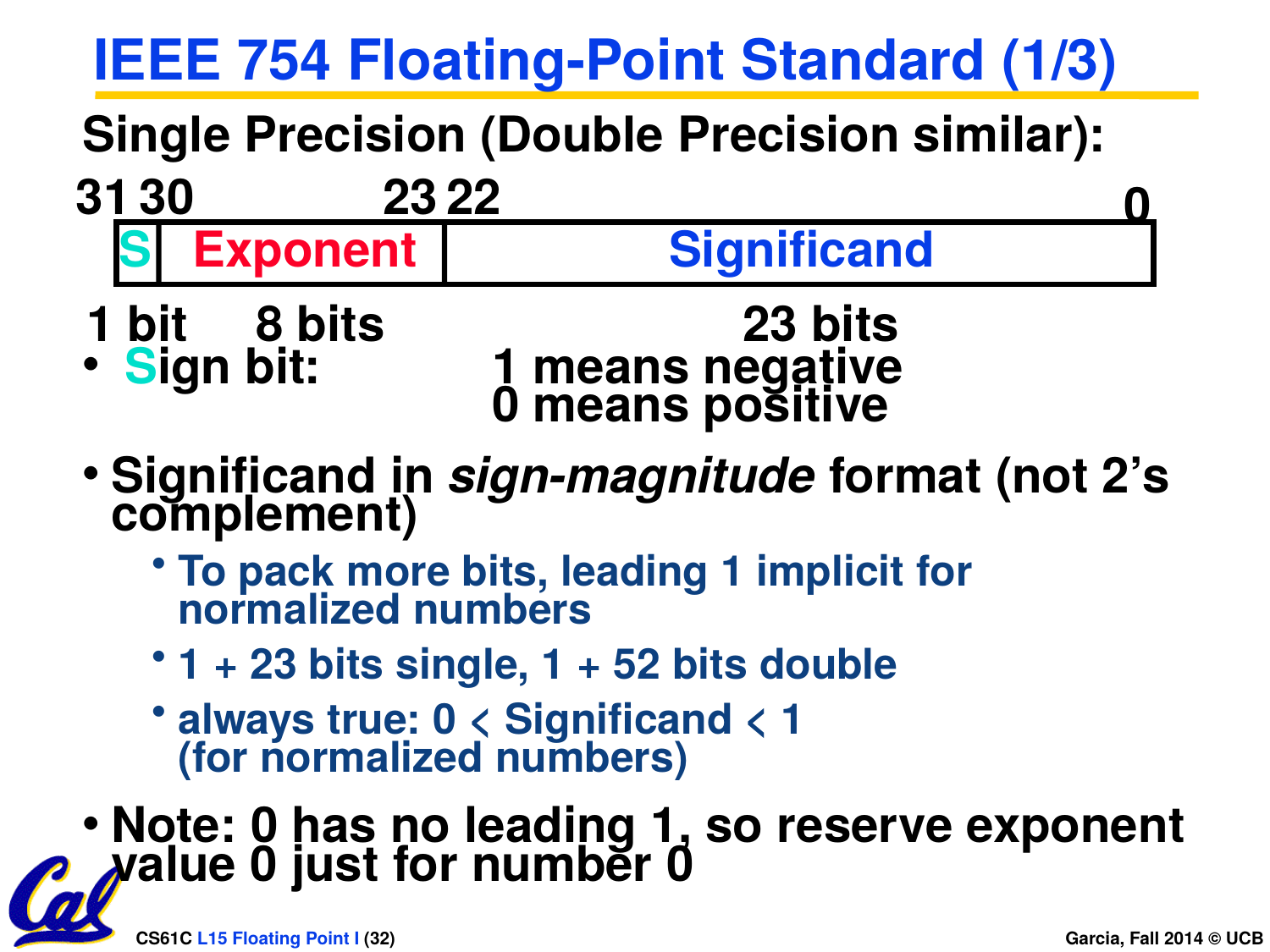

# IEEE 754 Floating-Point Standard (1/3)
Single Precision (Double Precision similar):

 Sign bit:		1 means negative					0 means positive
Significand in sign-magnitude format (not 2’s complement)
To pack more bits, leading 1 implicit for normalized numbers
1 + 23 bits single, 1 + 52 bits double
always true: 0 < Significand < 1                             (for normalized numbers)
Note: 0 has no leading 1, so reserve exponent value 0 just for number 0
31
30
23
22
0
S
Exponent
Significand

1 bit
8 bits
23 bits